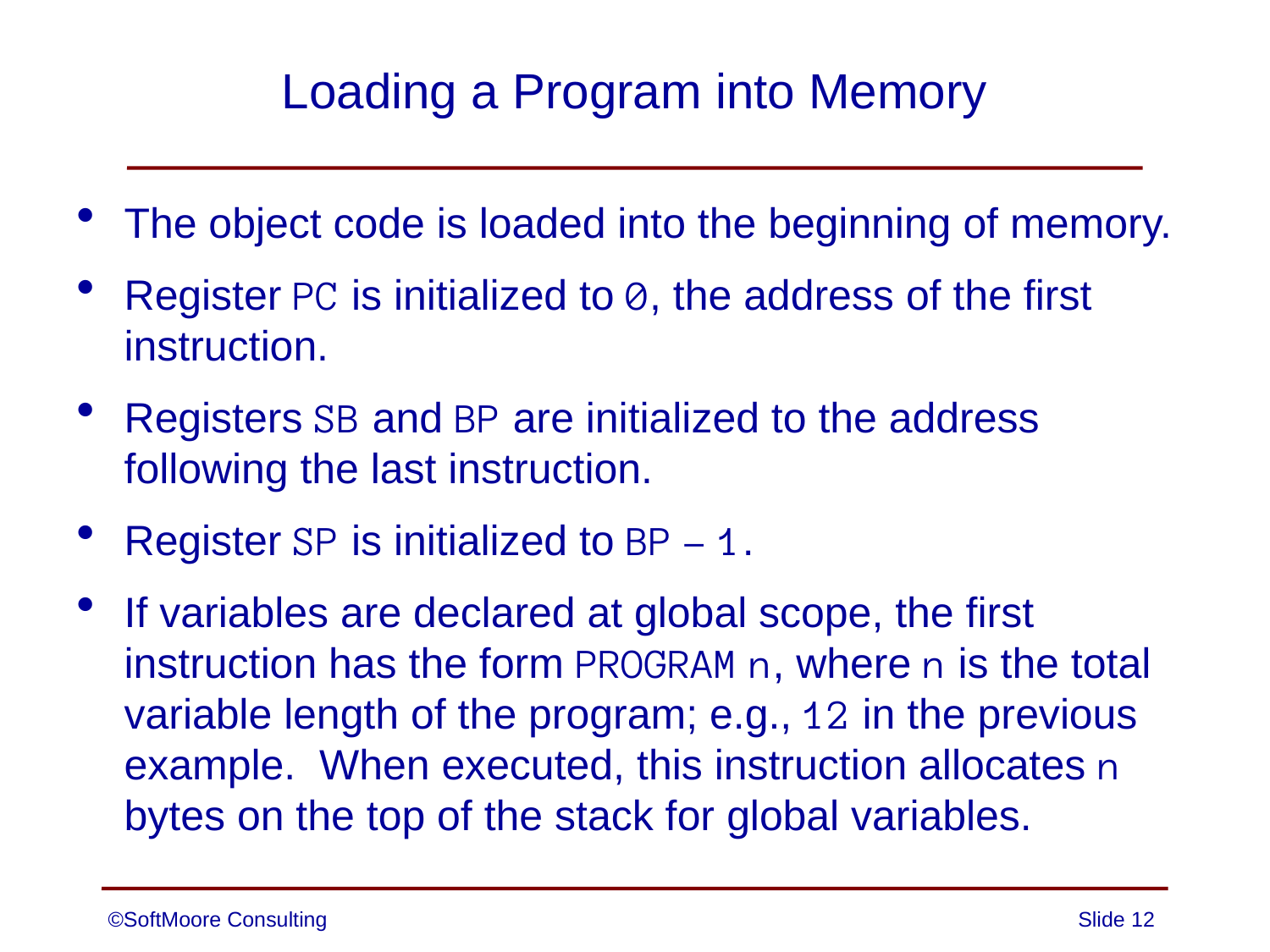

# Loading a Program into Memory
The object code is loaded into the beginning of memory.
Register PC is initialized to 0, the address of the first instruction.
Registers SB and BP are initialized to the address following the last instruction.
Register SP is initialized to BP - 1.
If variables are declared at global scope, the first instruction has the form PROGRAM n, where n is the total variable length of the program; e.g., 12 in the previous example.  When executed, this instruction allocates n bytes on the top of the stack for global variables.
©SoftMoore Consulting
Slide 12